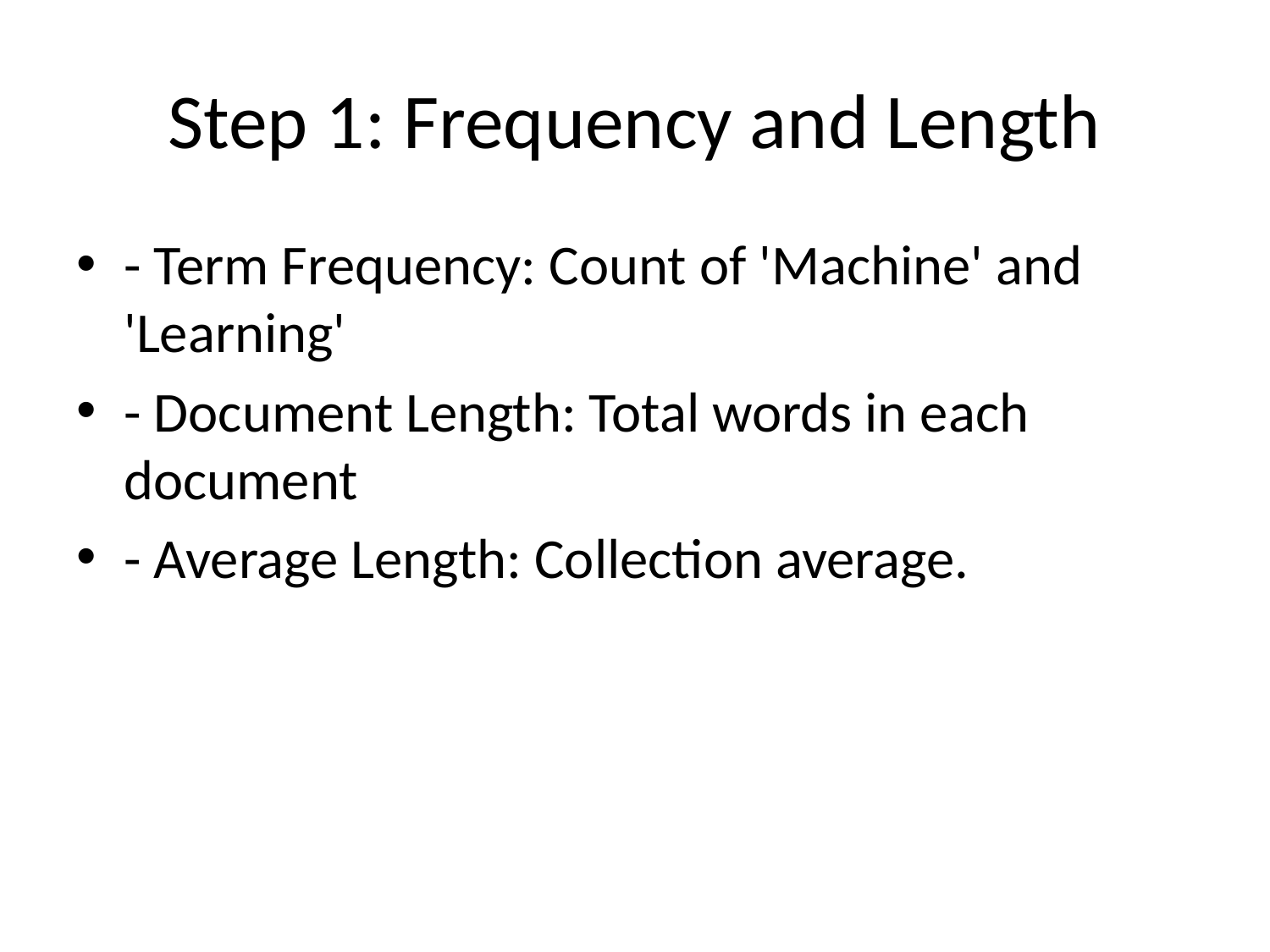

# Step 1: Frequency and Length
- Term Frequency: Count of 'Machine' and 'Learning'
- Document Length: Total words in each document
- Average Length: Collection average.